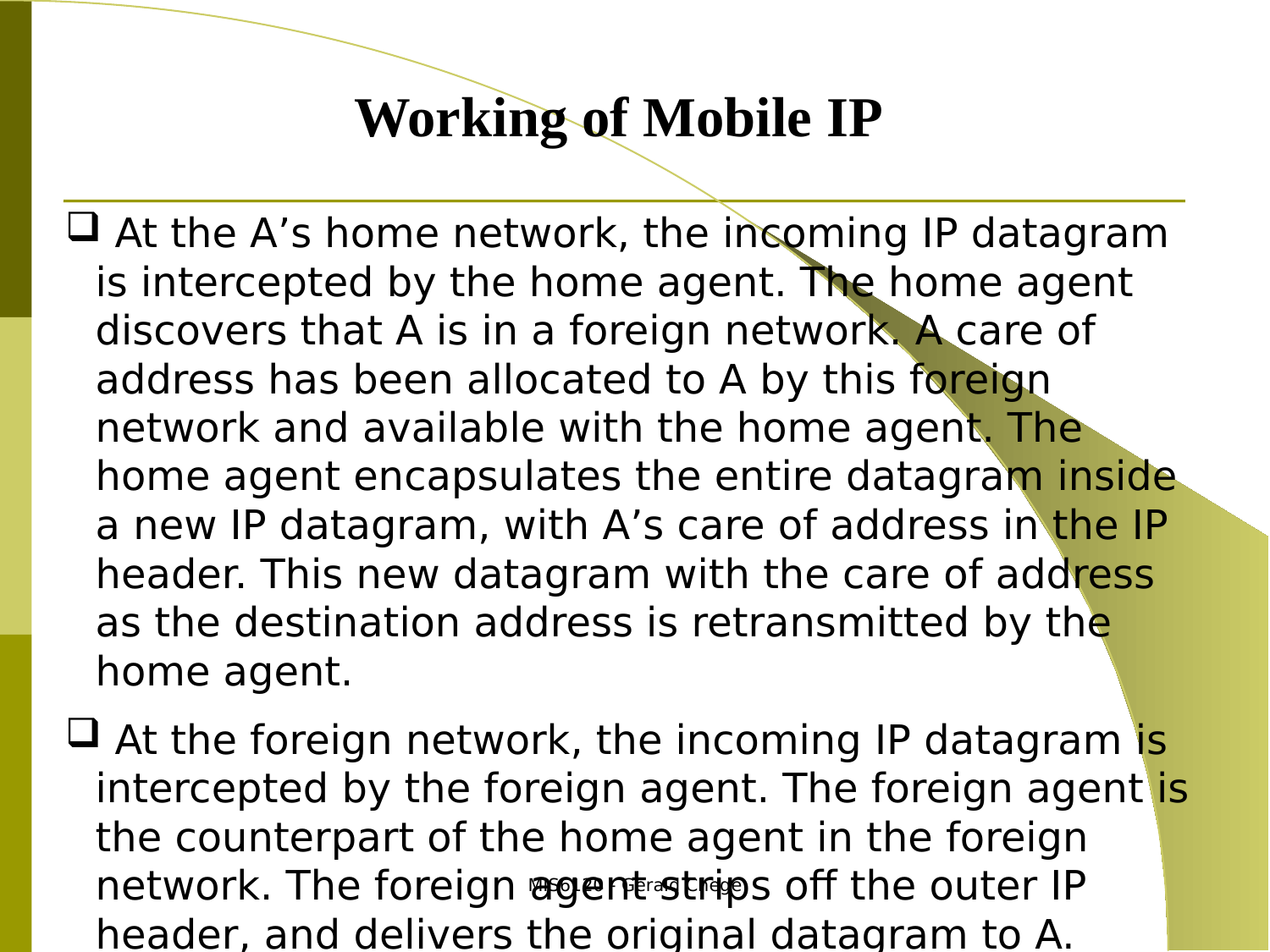

Working of Mobile IP
 At the A’s home network, the incoming IP datagram is intercepted by the home agent. The home agent discovers that A is in a foreign network. A care of address has been allocated to A by this foreign network and available with the home agent. The home agent encapsulates the entire datagram inside a new IP datagram, with A’s care of address in the IP header. This new datagram with the care of address as the destination address is retransmitted by the home agent.
 At the foreign network, the incoming IP datagram is intercepted by the foreign agent. The foreign agent is the counterpart of the home agent in the foreign network. The foreign agent strips off the outer IP header, and delivers the original datagram to A.
MIS6120 - Gerald Chege